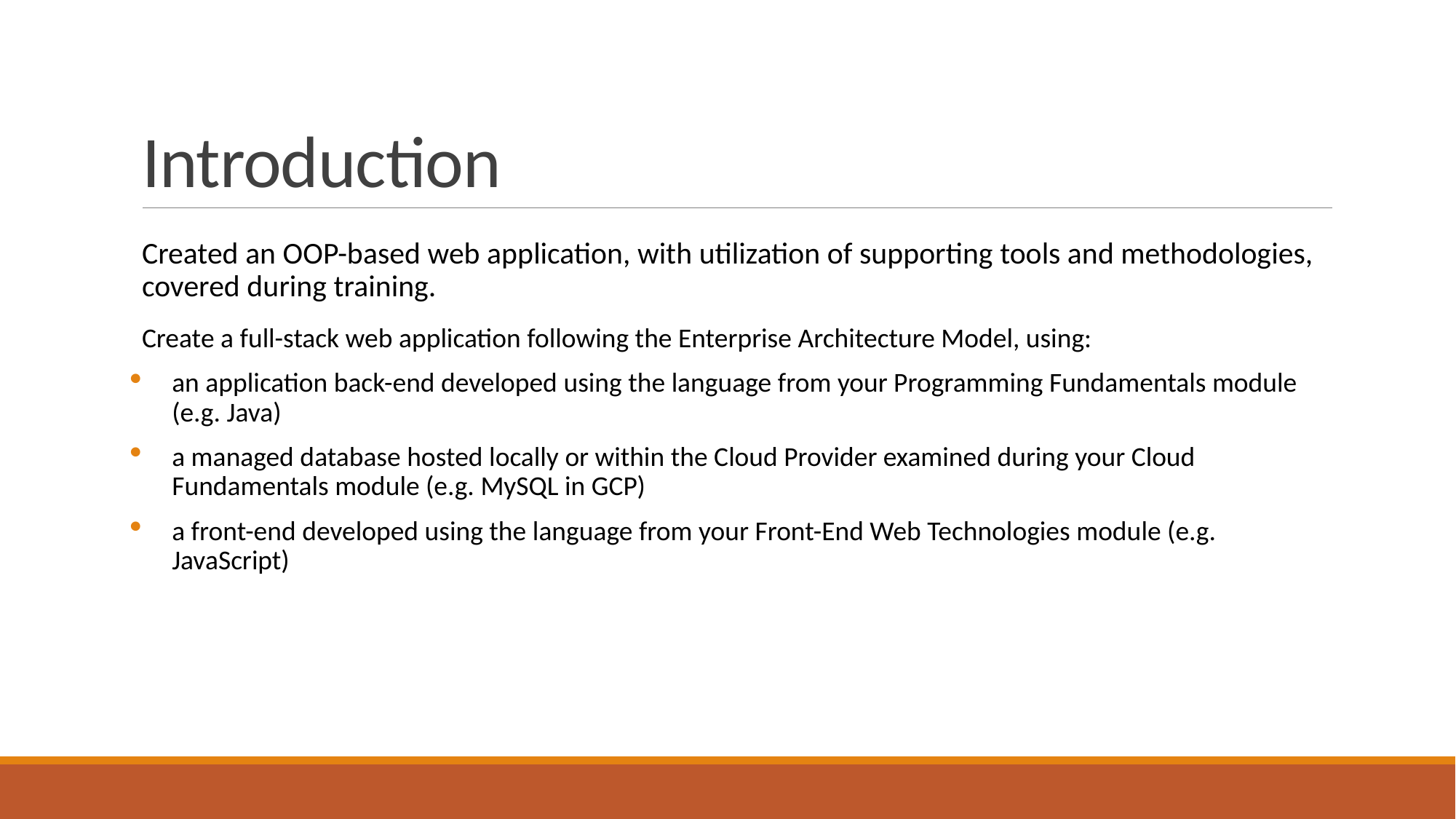

# Introduction
Created an OOP-based web application, with utilization of supporting tools and methodologies, covered during training.
Create a full-stack web application following the Enterprise Architecture Model, using:
an application back-end developed using the language from your Programming Fundamentals module (e.g. Java)
a managed database hosted locally or within the Cloud Provider examined during your Cloud Fundamentals module (e.g. MySQL in GCP)
a front-end developed using the language from your Front-End Web Technologies module (e.g. JavaScript)